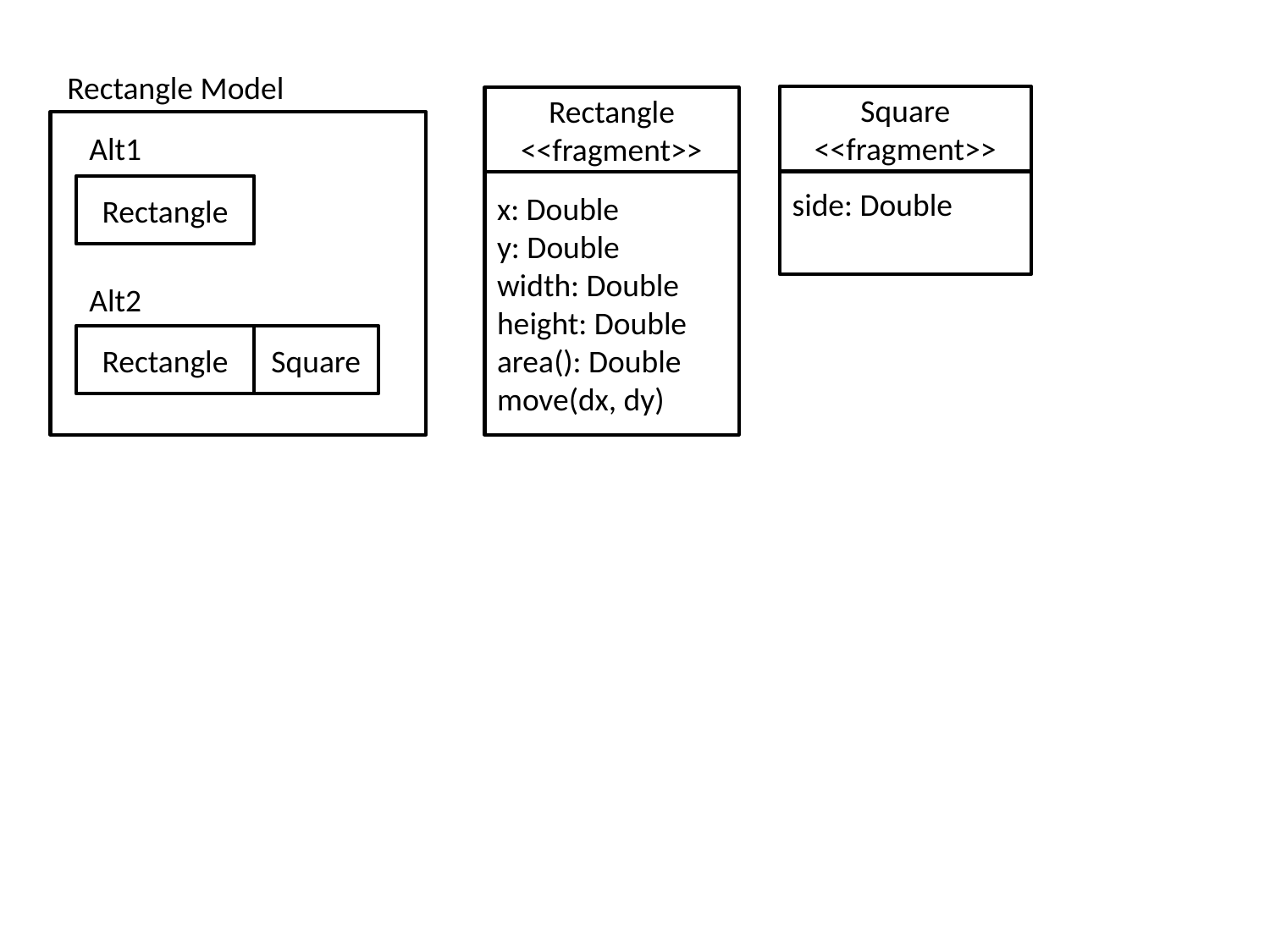

Rectangle Model
Square
<<fragment>>
Rectangle
<<fragment>>

Alt1
side: Double

x: Double
y: Double
width: Double
height: Double
area(): Double
move(dx, dy)
Rectangle
Alt2
Rectangle
Square